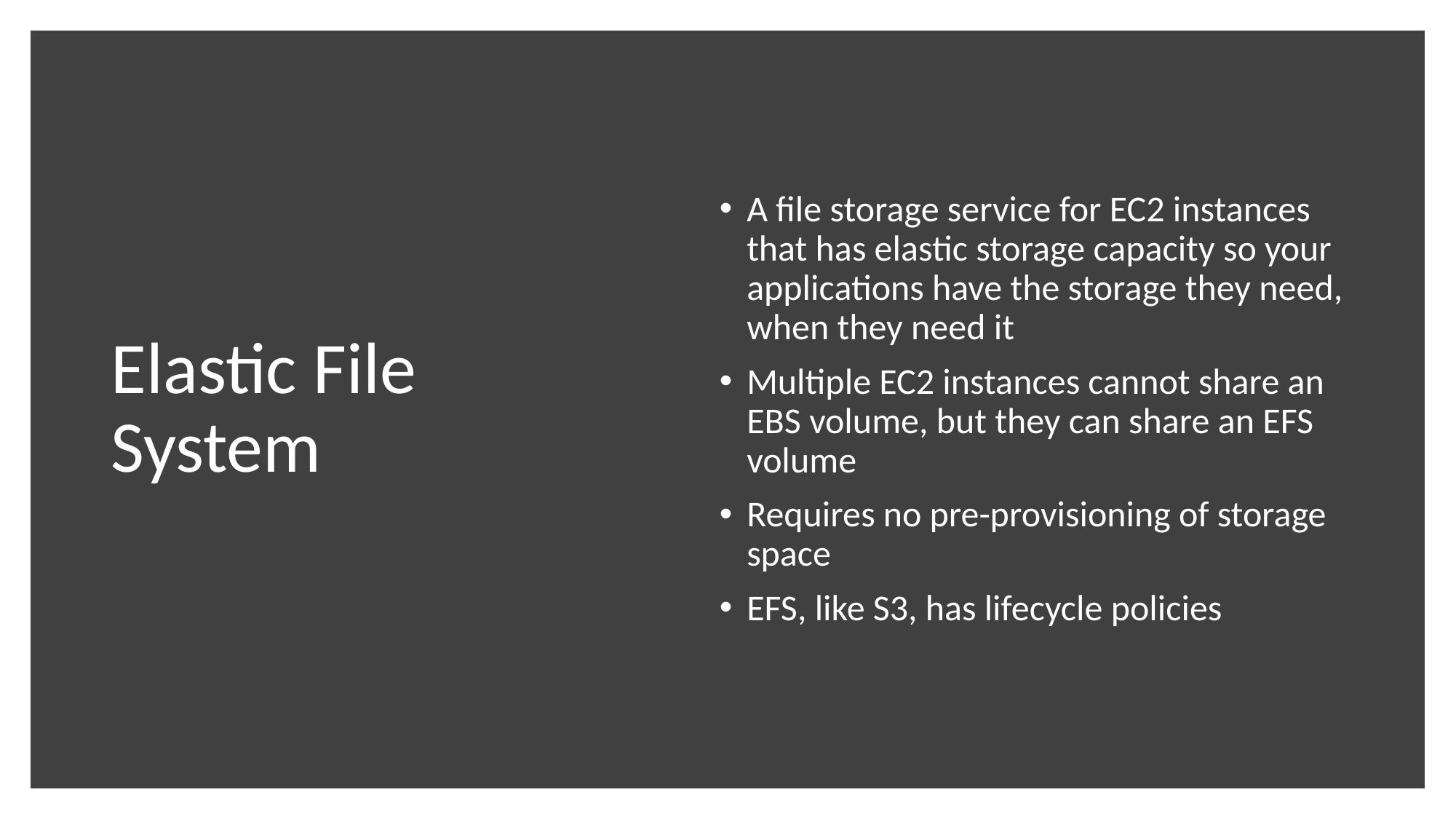

# Elastic File System
A file storage service for EC2 instances that has elastic storage capacity so your applications have the storage they need, when they need it
Multiple EC2 instances cannot share an EBS volume, but they can share an EFS volume
Requires no pre-provisioning of storage space
EFS, like S3, has lifecycle policies